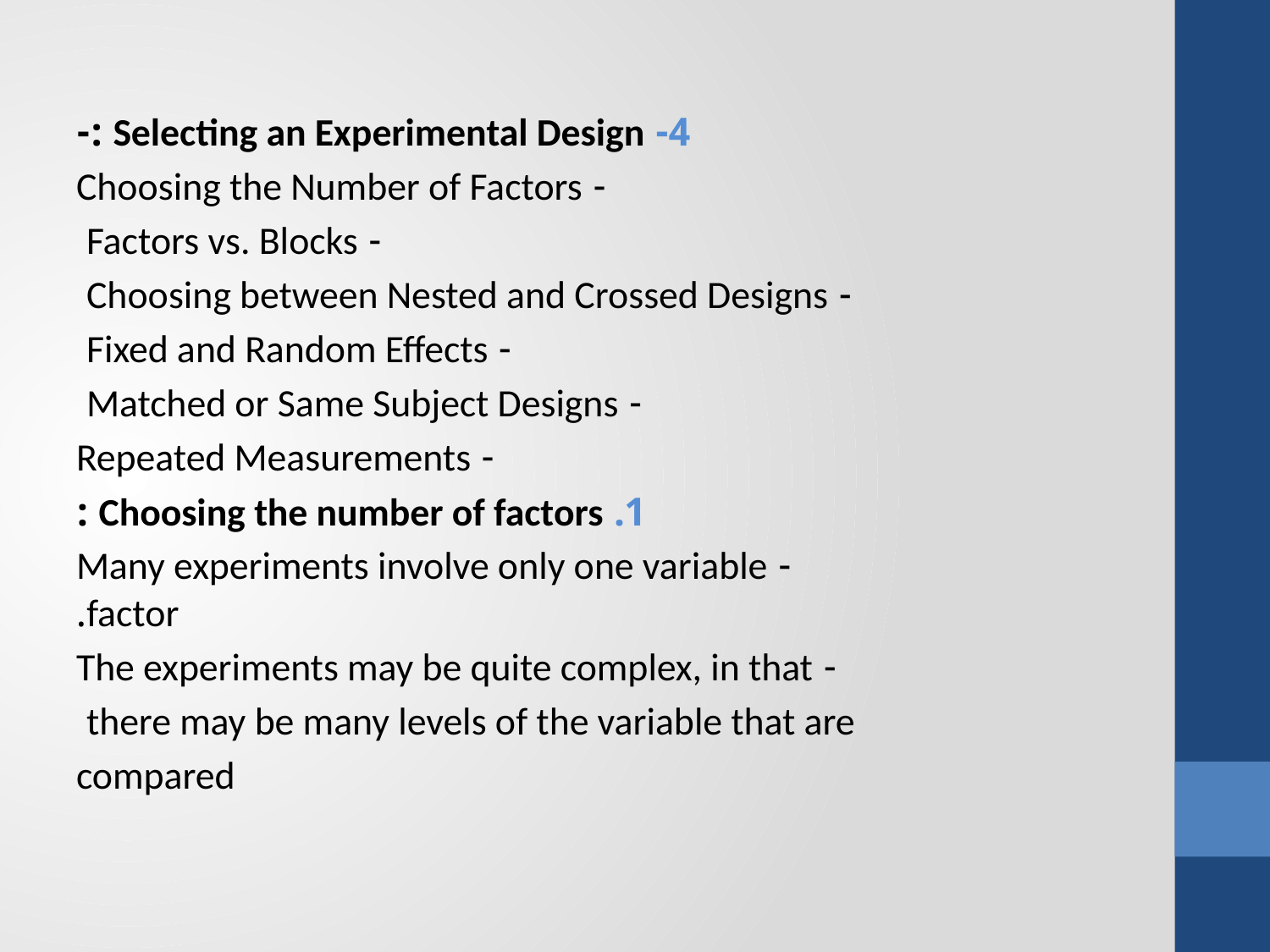

4- Selecting an Experimental Design :-
            - Choosing the Number of Factors
            - Factors vs. Blocks
            - Choosing between Nested and Crossed Designs
            - Fixed and Random Effects
            - Matched or Same Subject Designs
            - Repeated Measurements
     1. Choosing the number of factors :
                    - Many experiments involve only one variable factor.
                    - The experiments may be quite complex, in that
                       there may be many levels of the variable that are
                       compared